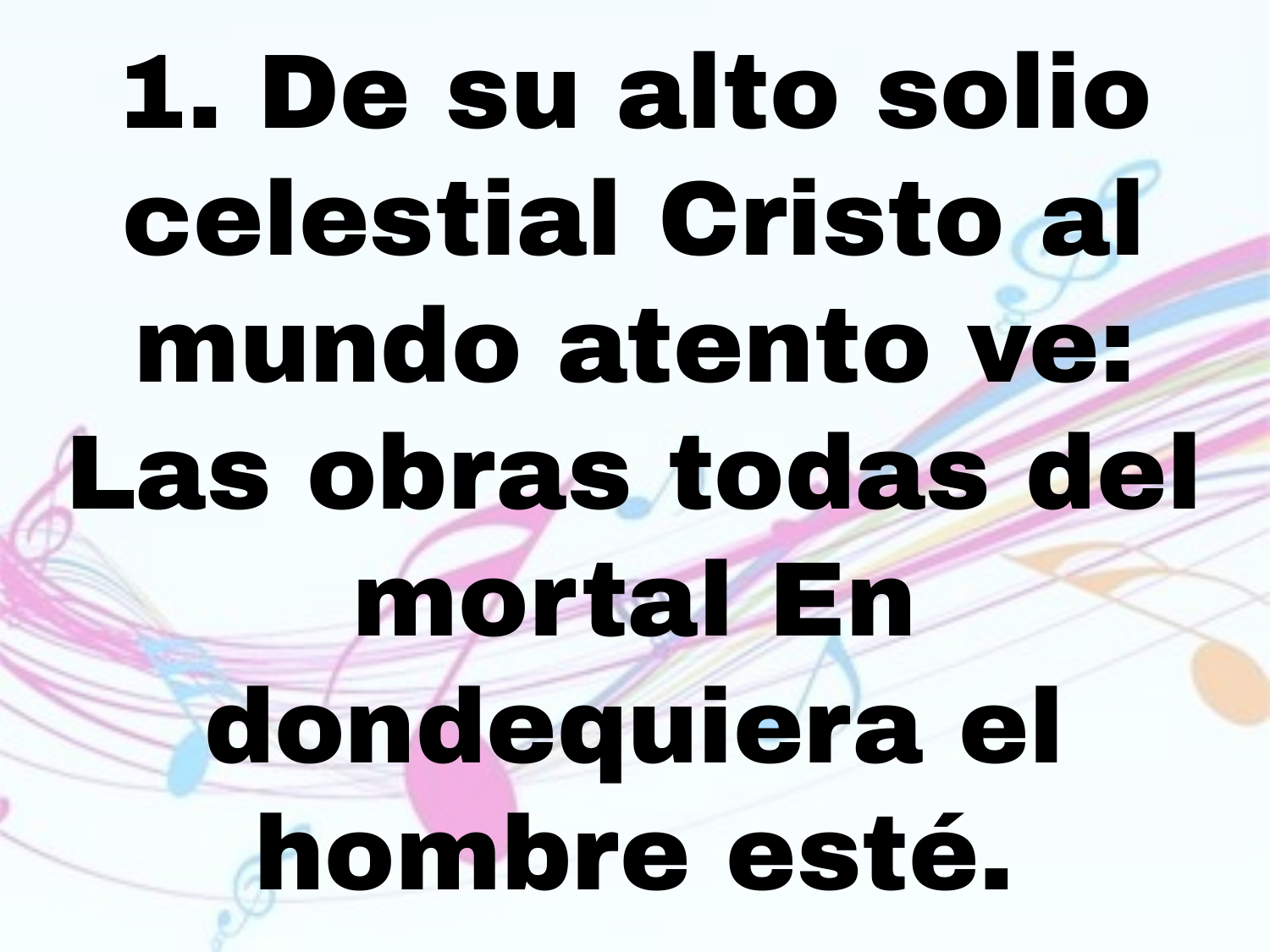

1. De su alto solio celestial Cristo al mundo atento ve:
Las obras todas del mortal En dondequiera el hombre esté.